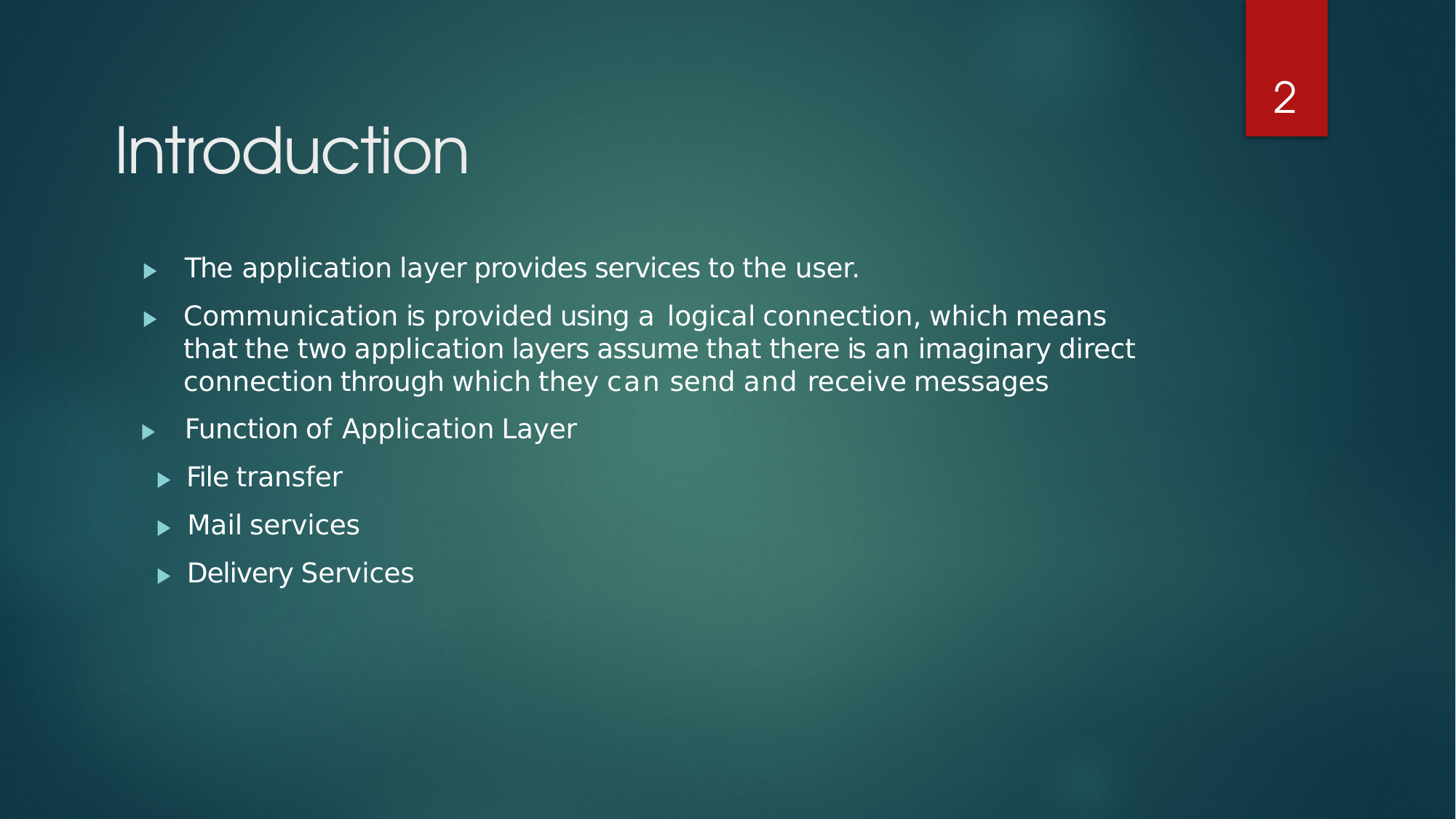

2
# Introduction
▶	The application layer provides services to the user.
▶	Communication is provided using a logical connection, which means that the two application layers assume that there is an imaginary direct connection through which they can send and receive messages
▶	Function of Application Layer
▶  File transfer
▶  Mail services
▶  Delivery Services